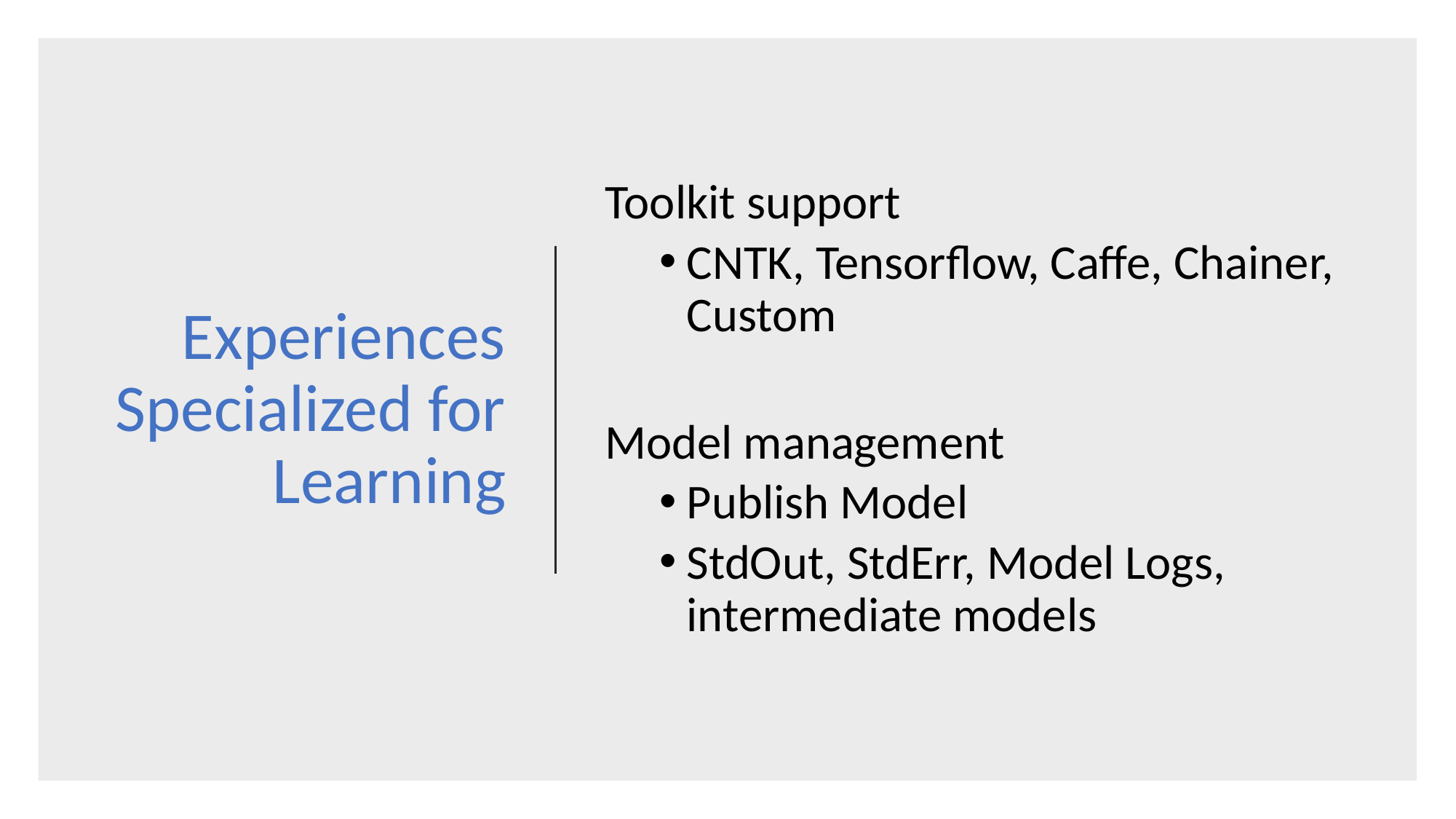

# Experiences Specialized for Learning
Toolkit support
CNTK, Tensorflow, Caffe, Chainer, Custom

Model management
Publish Model
StdOut, StdErr, Model Logs, intermediate models